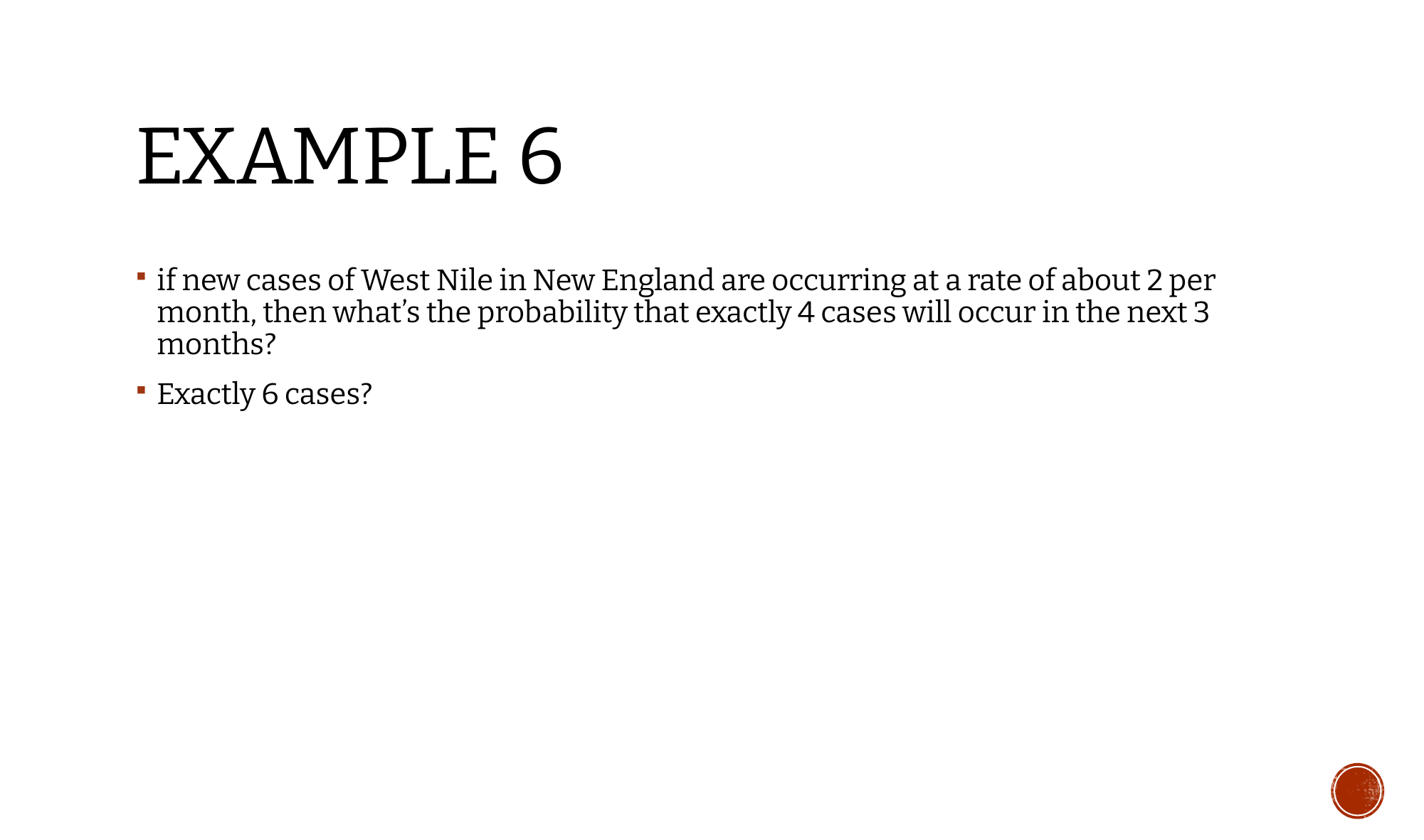

# Example 6
if new cases of West Nile in New England are occurring at a rate of about 2 per month, then what’s the probability that exactly 4 cases will occur in the next 3 months?
Exactly 6 cases?